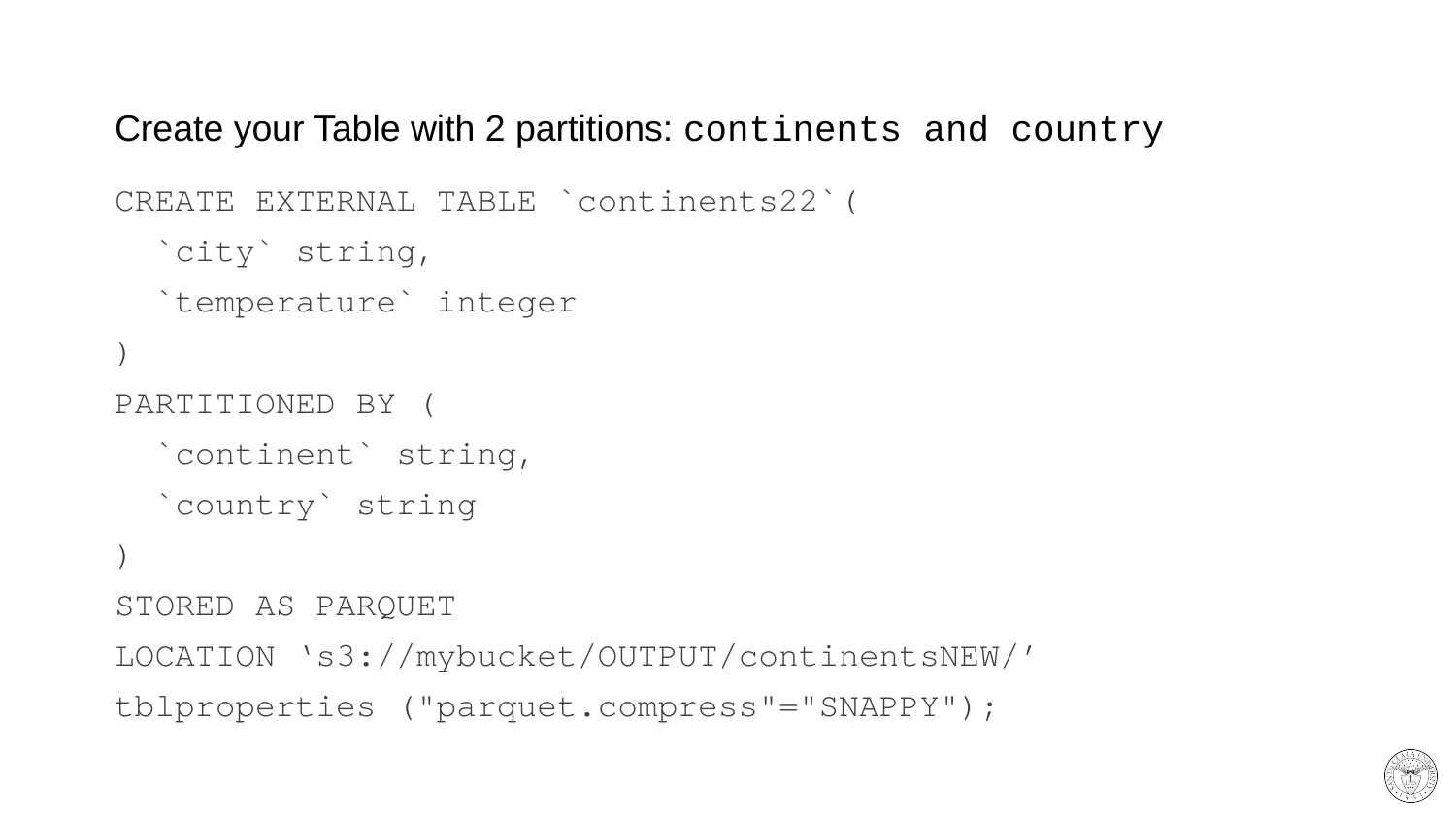

# Create your Table with 2 partitions: continents and country
CREATE EXTERNAL TABLE `continents22`(
  `city` string,
  `temperature` integer
)
PARTITIONED BY (
  `continent` string,
  `country` string
)
STORED AS PARQUET
LOCATION ‘s3://mybucket/OUTPUT/continentsNEW/’
tblproperties ("parquet.compress"="SNAPPY");